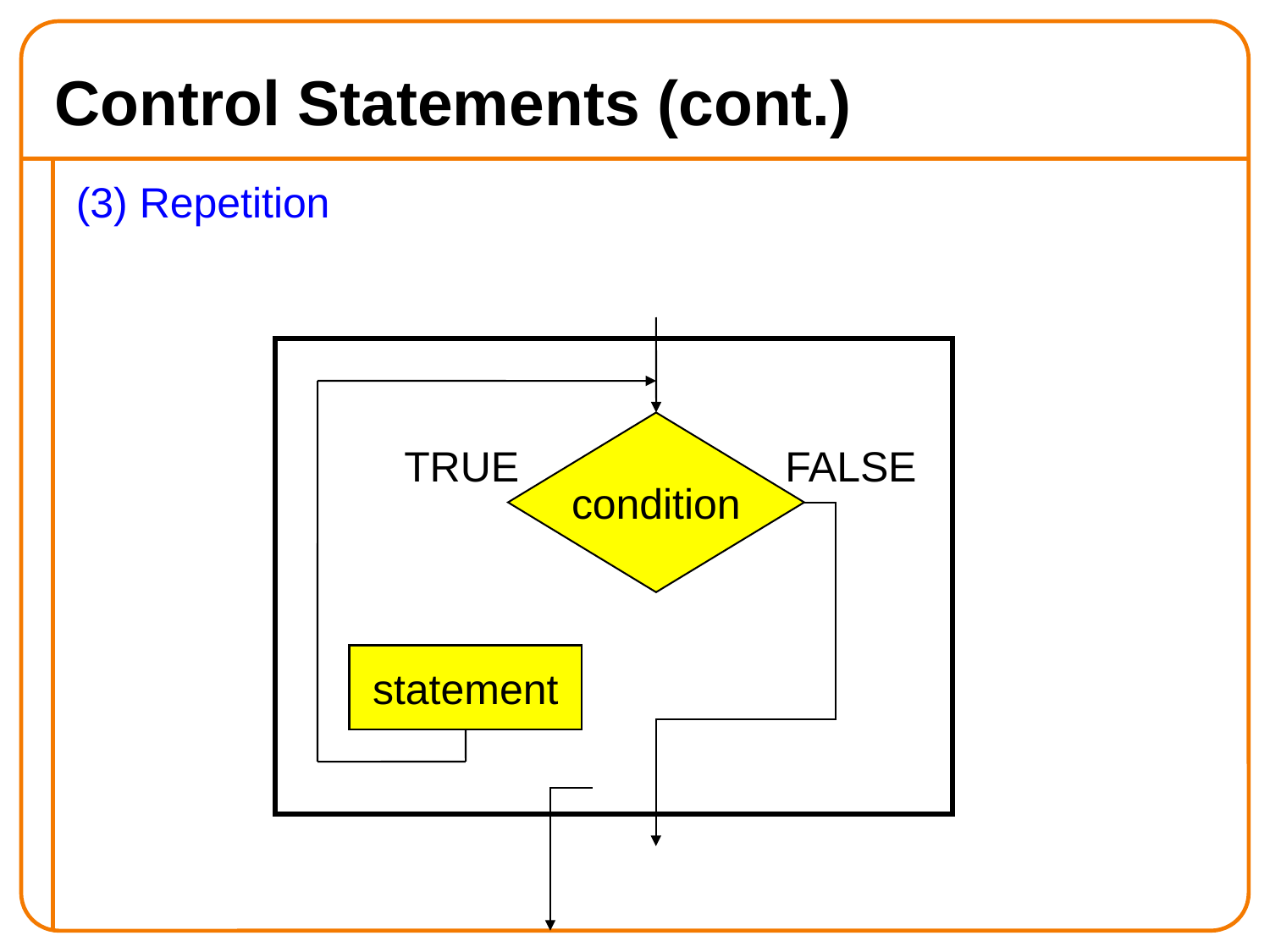

Control Statements (cont.)
(3) Repetition

condition
TRUE
FALSE

statement